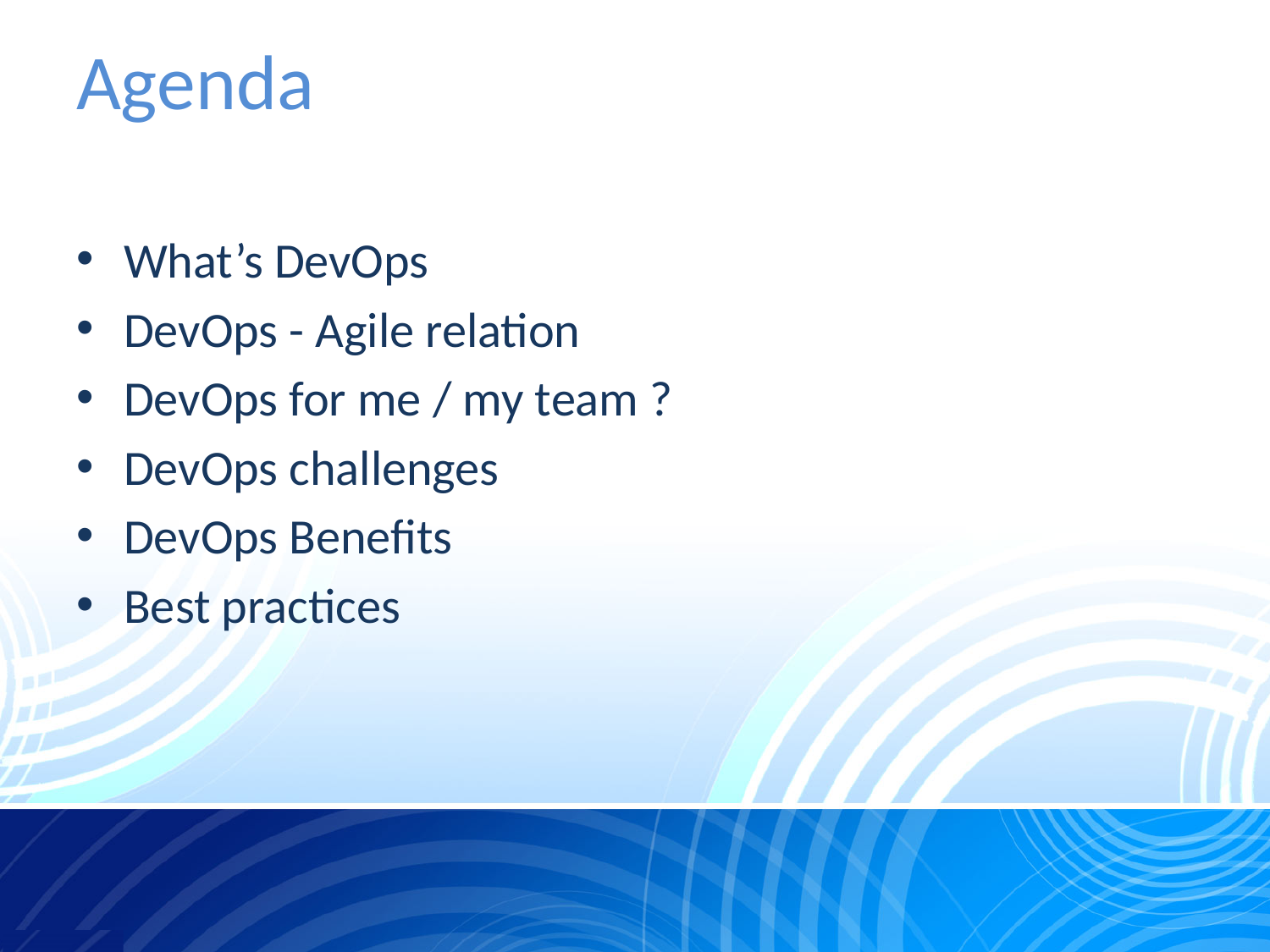

# Agenda
What’s DevOps
DevOps - Agile relation
DevOps for me / my team ?
DevOps challenges
DevOps Benefits
Best practices